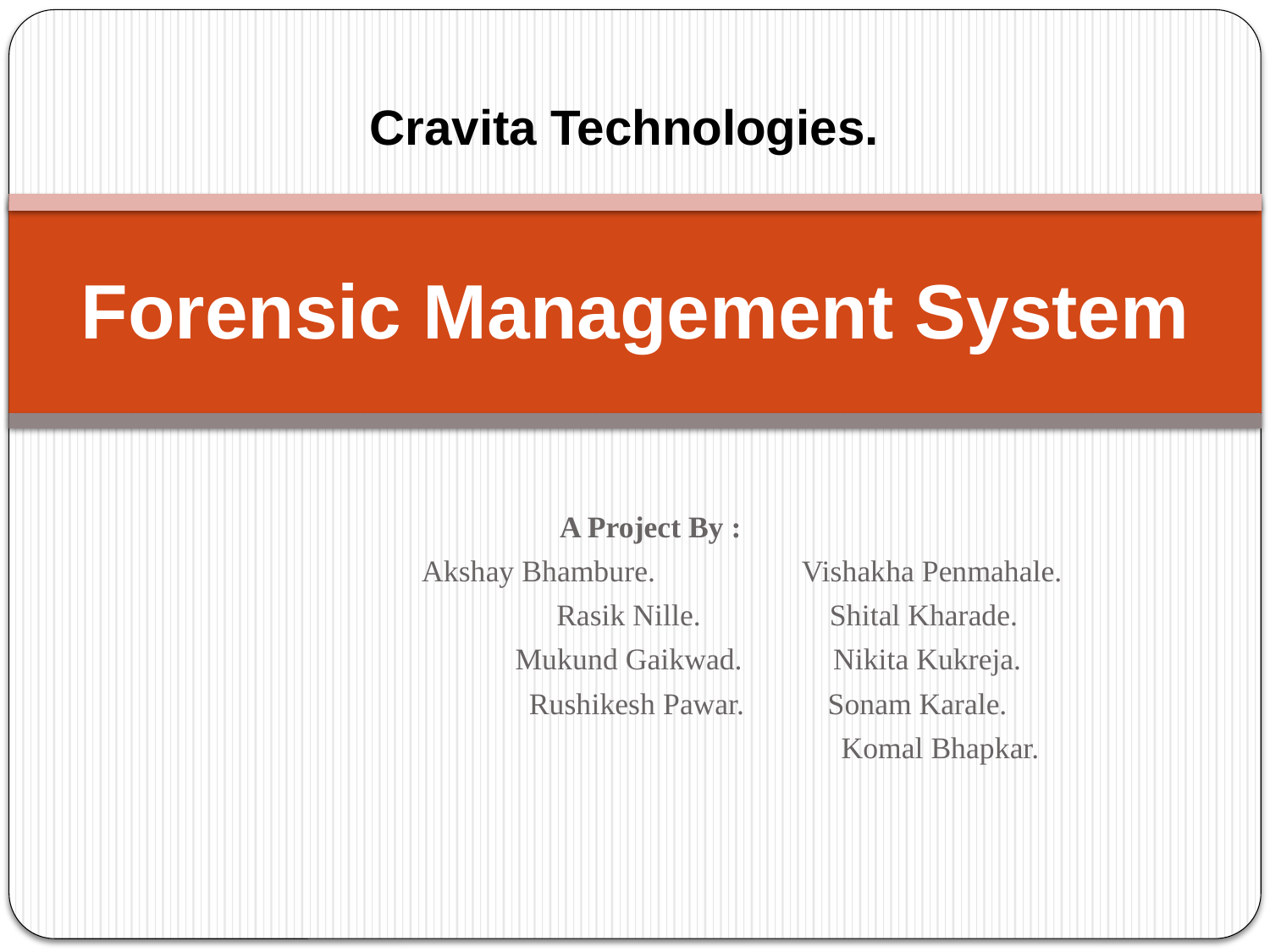

Cravita Technologies.
# Forensic Management System
A Project By :
		           Akshay Bhambure. 	         Vishakha Penmahale.
                                    Rasik Nille.                 Shital Kharade.
	                  Mukund Gaikwad.            Nikita Kukreja.
                               Rushikesh Pawar.           Sonam Karale.
                                                                            Komal Bhapkar.